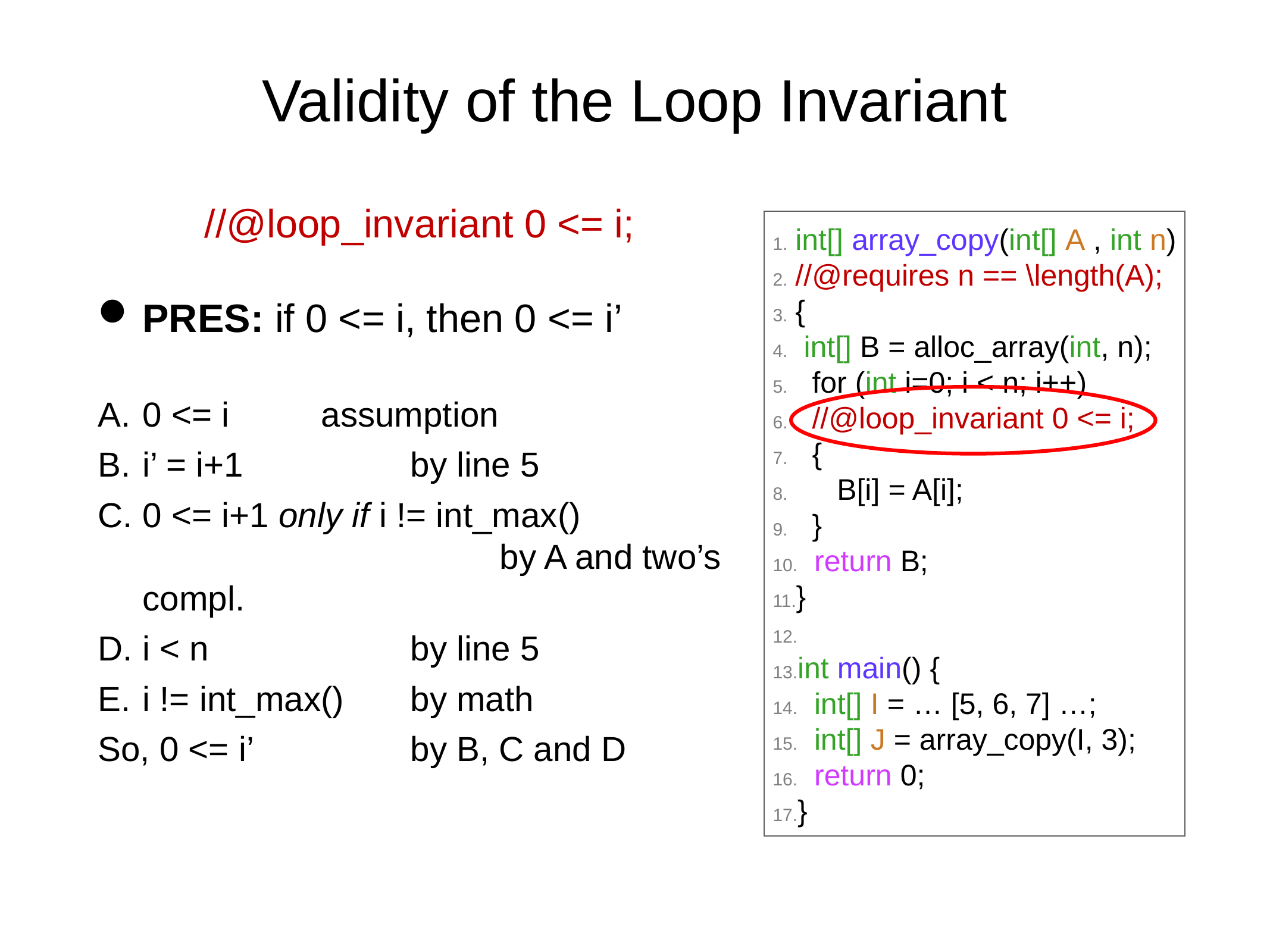

# Validity of the Loop Invariant
//@loop_invariant 0 <= i;

PRES: if 0 <= i, then 0 <= i’

0 <= i		assumption
i’ = i+1		by line 5
0 <= i+1 only if i != int_max()
				by A and two’s compl.
i < n			by line 5
i != int_max()	by math
So, 0 <= i’		by B, C and D
int[] array_copy(int[] A , int n)
//@requires n == \length(A);
{
 int[] B = alloc_array(int, n);
  for (int i=0; i < n; i++)
  //@loop_invariant 0 <= i;
  {
     B[i] = A[i];
  }
  return B;
}

int main() {
  int[] I = … [5, 6, 7] …;
  int[] J = array_copy(I, 3);
  return 0;
}